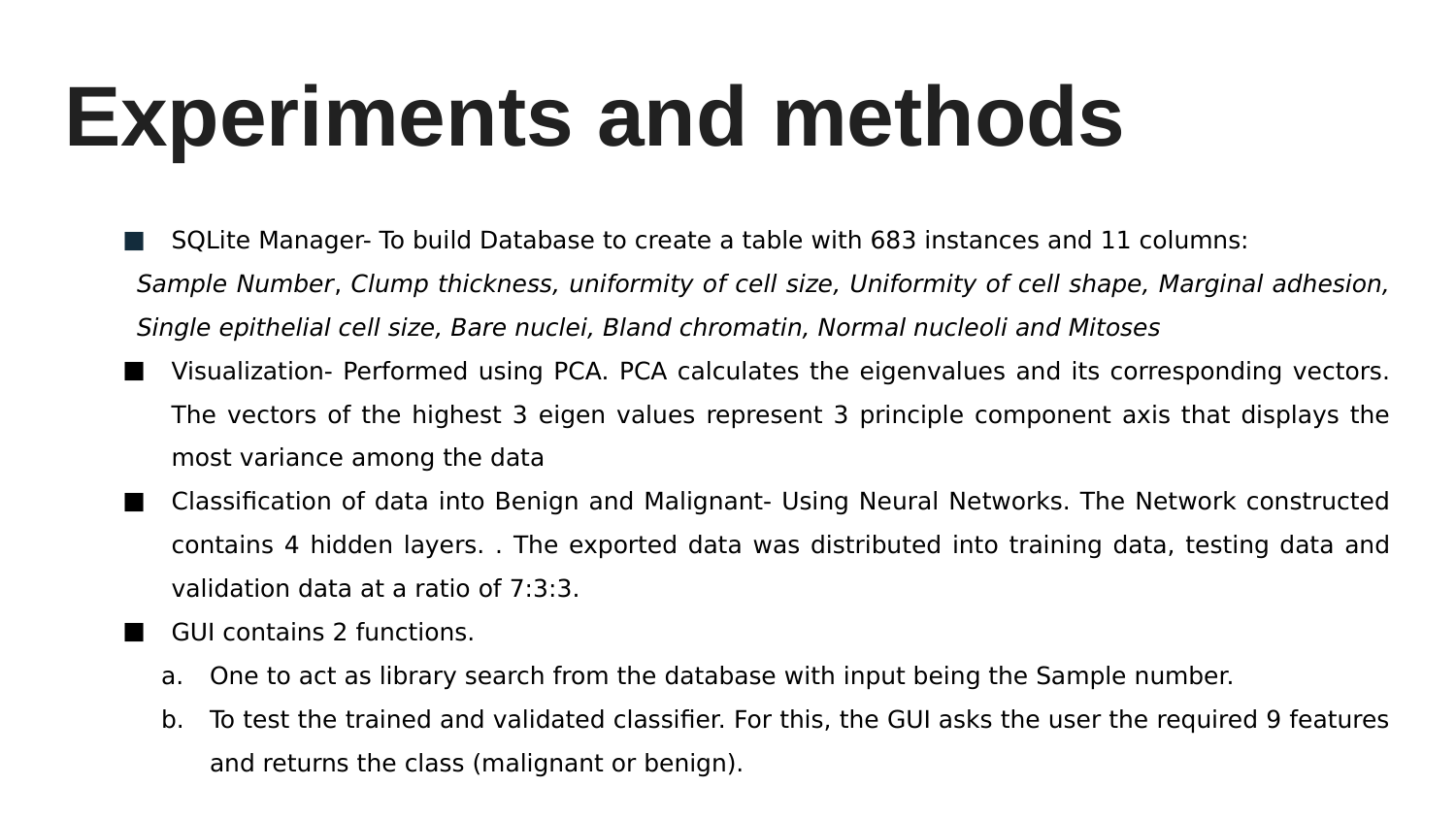

# Experiments and methods
SQLite Manager- To build Database to create a table with 683 instances and 11 columns:
Sample Number, Clump thickness, uniformity of cell size, Uniformity of cell shape, Marginal adhesion, Single epithelial cell size, Bare nuclei, Bland chromatin, Normal nucleoli and Mitoses
Visualization- Performed using PCA. PCA calculates the eigenvalues and its corresponding vectors. The vectors of the highest 3 eigen values represent 3 principle component axis that displays the most variance among the data
Classification of data into Benign and Malignant- Using Neural Networks. The Network constructed contains 4 hidden layers. . The exported data was distributed into training data, testing data and validation data at a ratio of 7:3:3.
GUI contains 2 functions.
One to act as library search from the database with input being the Sample number.
To test the trained and validated classifier. For this, the GUI asks the user the required 9 features and returns the class (malignant or benign).